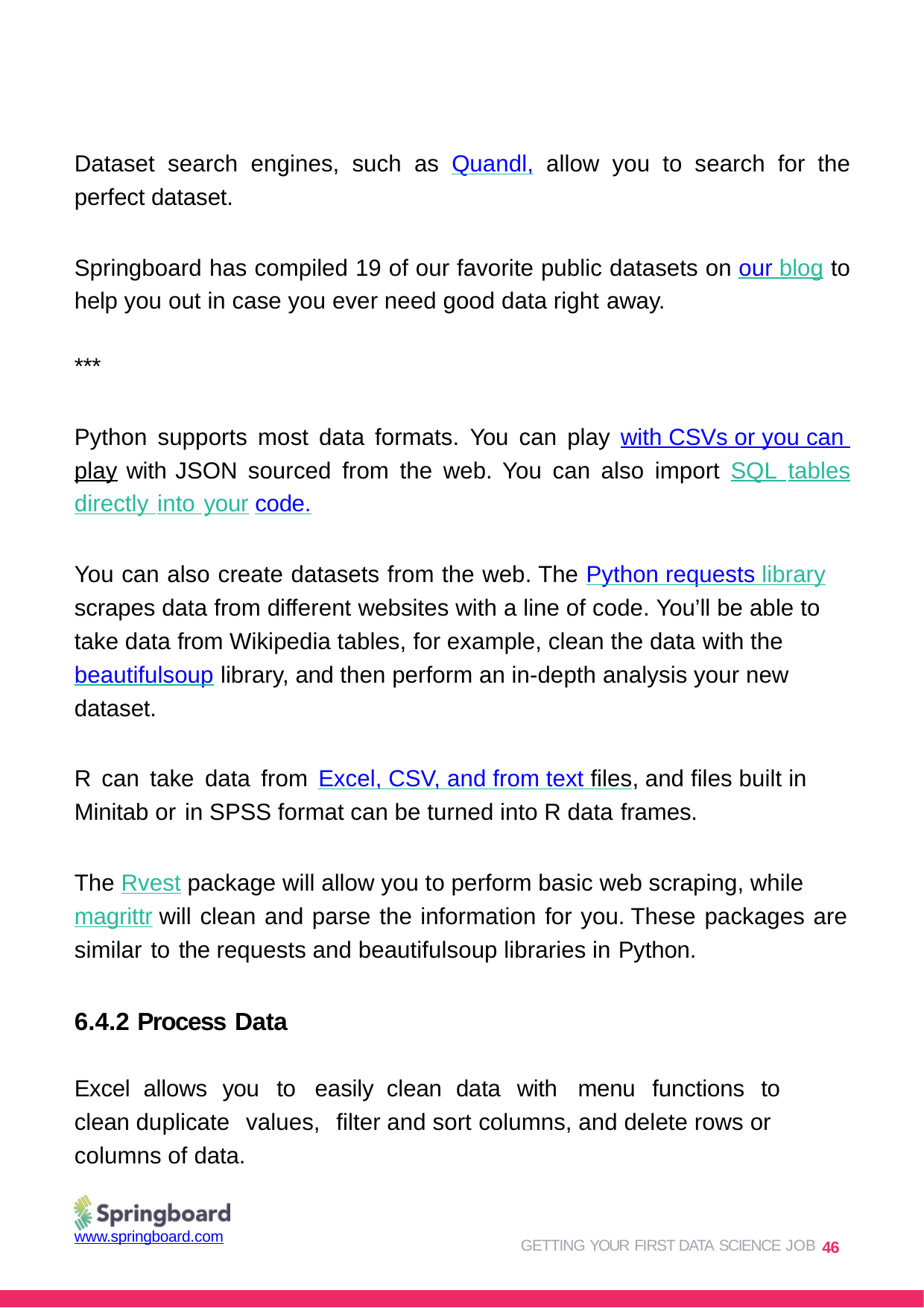

Dataset search engines, such as Quandl, allow you to search for the perfect dataset.

Springboard has compiled 19 of our favorite public datasets on our blog to help you out in case you ever need good data right away.

***

Python supports most data formats. You can play with CSVs or you can play with JSON sourced from the web. You can also import SQL tables directly into your code.

You can also create datasets from the web. The Python requests library scrapes data from different websites with a line of code. You’ll be able to take data from Wikipedia tables, for example, clean the data with the beautifulsoup library, and then perform an in-depth analysis your new dataset.

R can take data from Excel, CSV, and from text files, and files built in Minitab or in SPSS format can be turned into R data frames.

The Rvest package will allow you to perform basic web scraping, while magrittr will clean and parse the information for you. These packages are similar to the requests and beautifulsoup libraries in Python.

6.4.2 Process Data

Excel	allows	you	to	easily	clean	data	with	menu	functions	to	clean duplicate  values,  filter and sort columns, and delete rows or columns of data.

GETTING YOUR FIRST DATA SCIENCE JOB 46
www.springboard.com